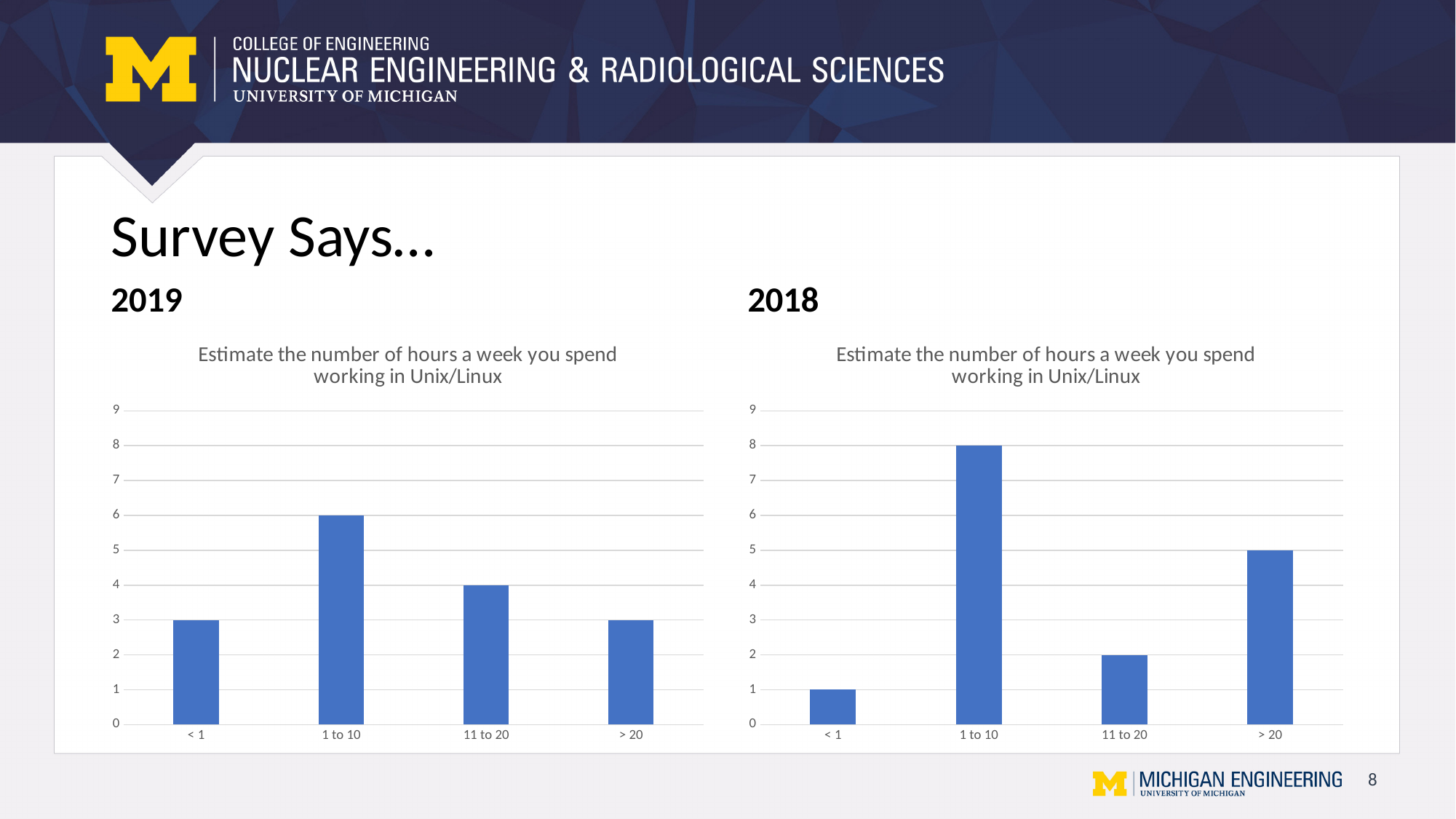

# Survey Says…
2019
2018

### Chart:

| Category | Estimate the number of hours a week you spend working in Unix/Linux |
|---|---|
| < 1 | 3.0 |
| 1 to 10 | 6.0 |
| 11 to 20 | 4.0 |
| > 20 | 3.0 |

### Chart:

| Category | Estimate the number of hours a week you spend working in Unix/Linux |
|---|---|
| < 1 | 1.0 |
| 1 to 10 | 8.0 |
| 11 to 20 | 2.0 |
| > 20 | 5.0 |